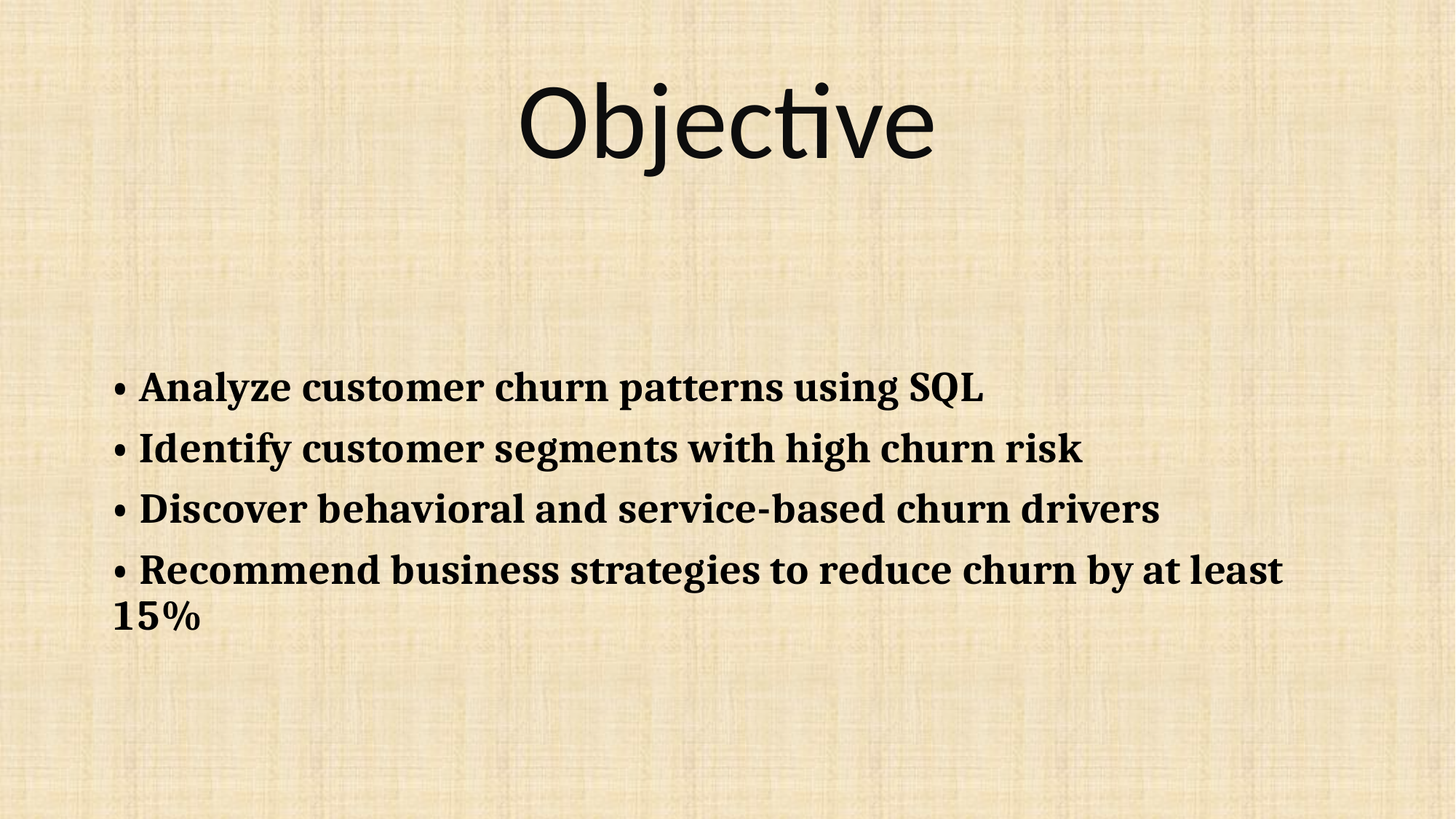

# Objective
• Analyze customer churn patterns using SQL
• Identify customer segments with high churn risk
• Discover behavioral and service-based churn drivers
• Recommend business strategies to reduce churn by at least 15%